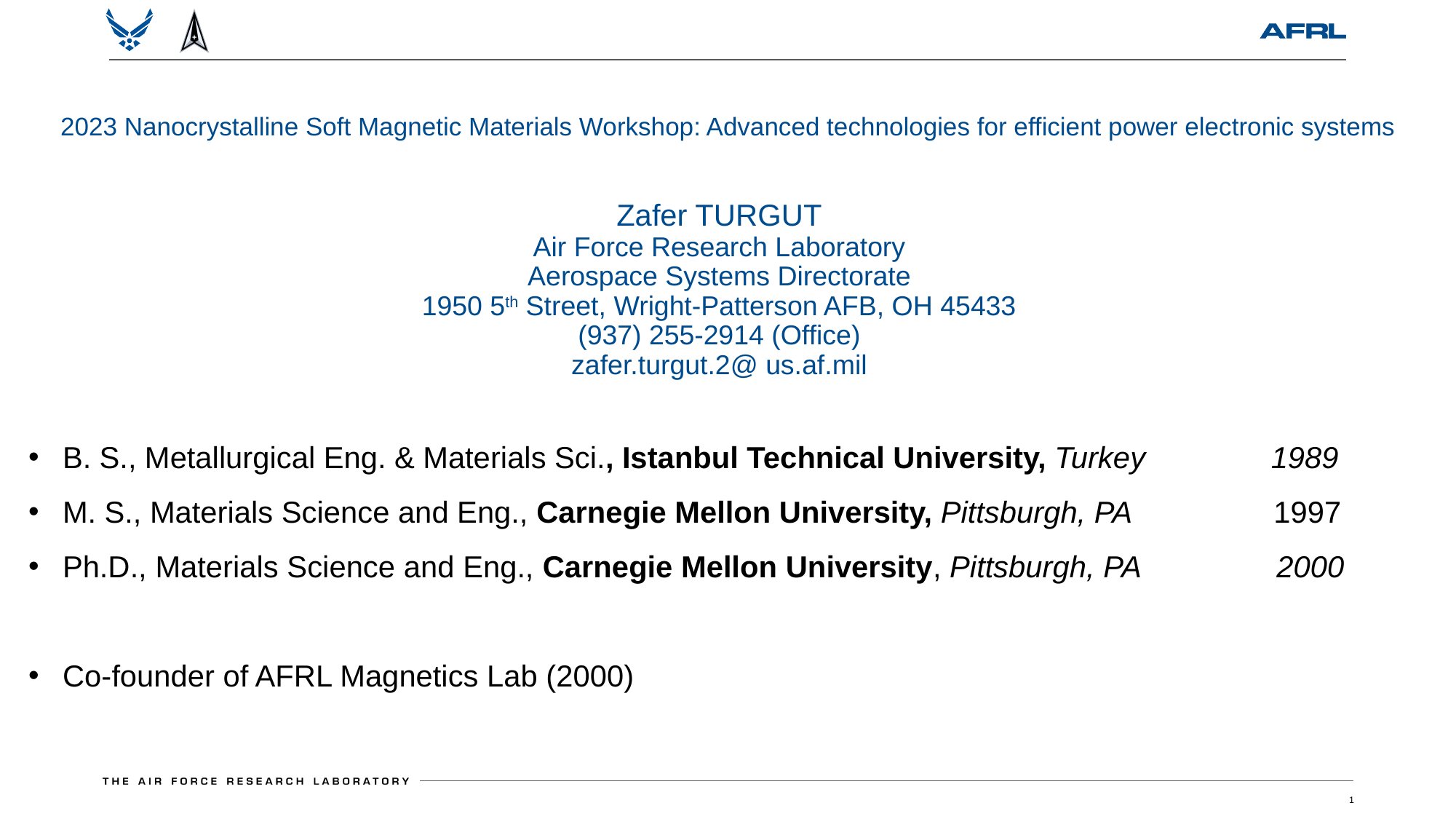

# 2023 Nanocrystalline Soft Magnetic Materials Workshop: Advanced technologies for efficient power electronic systems
Zafer TURGUT
Air Force Research Laboratory
Aerospace Systems Directorate
1950 5th Street, Wright-Patterson AFB, OH 45433
(937) 255-2914 (Office)
zafer.turgut.2@ us.af.mil

B. S., Metallurgical Eng. & Materials Sci., Istanbul Technical University, Turkey               1989
M. S., Materials Science and Eng., Carnegie Mellon University, Pittsburgh, PA                 1997
Ph.D., Materials Science and Eng., Carnegie Mellon University, Pittsburgh, PA                2000
Co-founder of AFRL Magnetics Lab (2000)